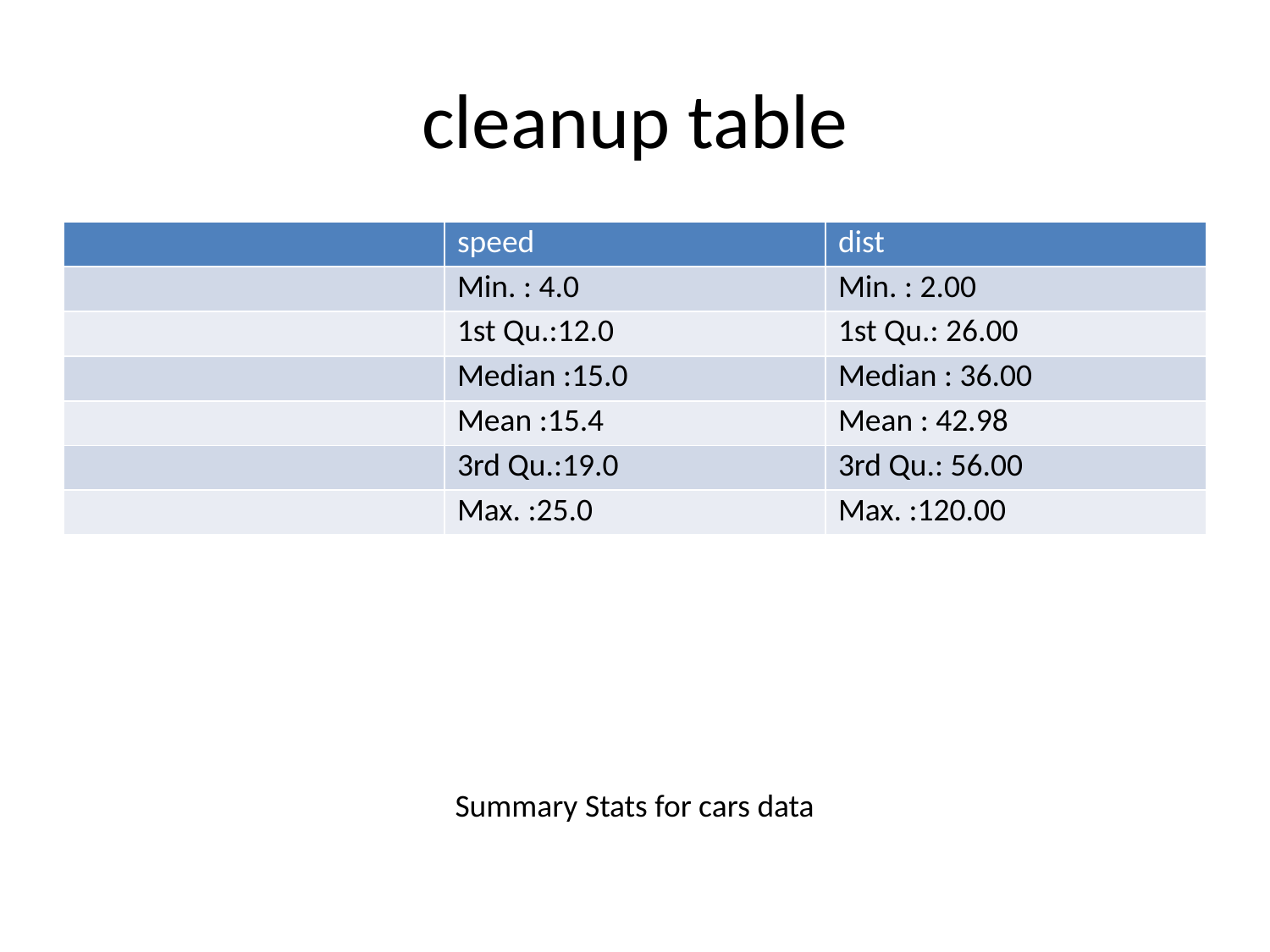

# cleanup table
|  | speed | dist |
| --- | --- | --- |
|  | Min. : 4.0 | Min. : 2.00 |
|  | 1st Qu.:12.0 | 1st Qu.: 26.00 |
|  | Median :15.0 | Median : 36.00 |
|  | Mean :15.4 | Mean : 42.98 |
|  | 3rd Qu.:19.0 | 3rd Qu.: 56.00 |
|  | Max. :25.0 | Max. :120.00 |
Summary Stats for cars data